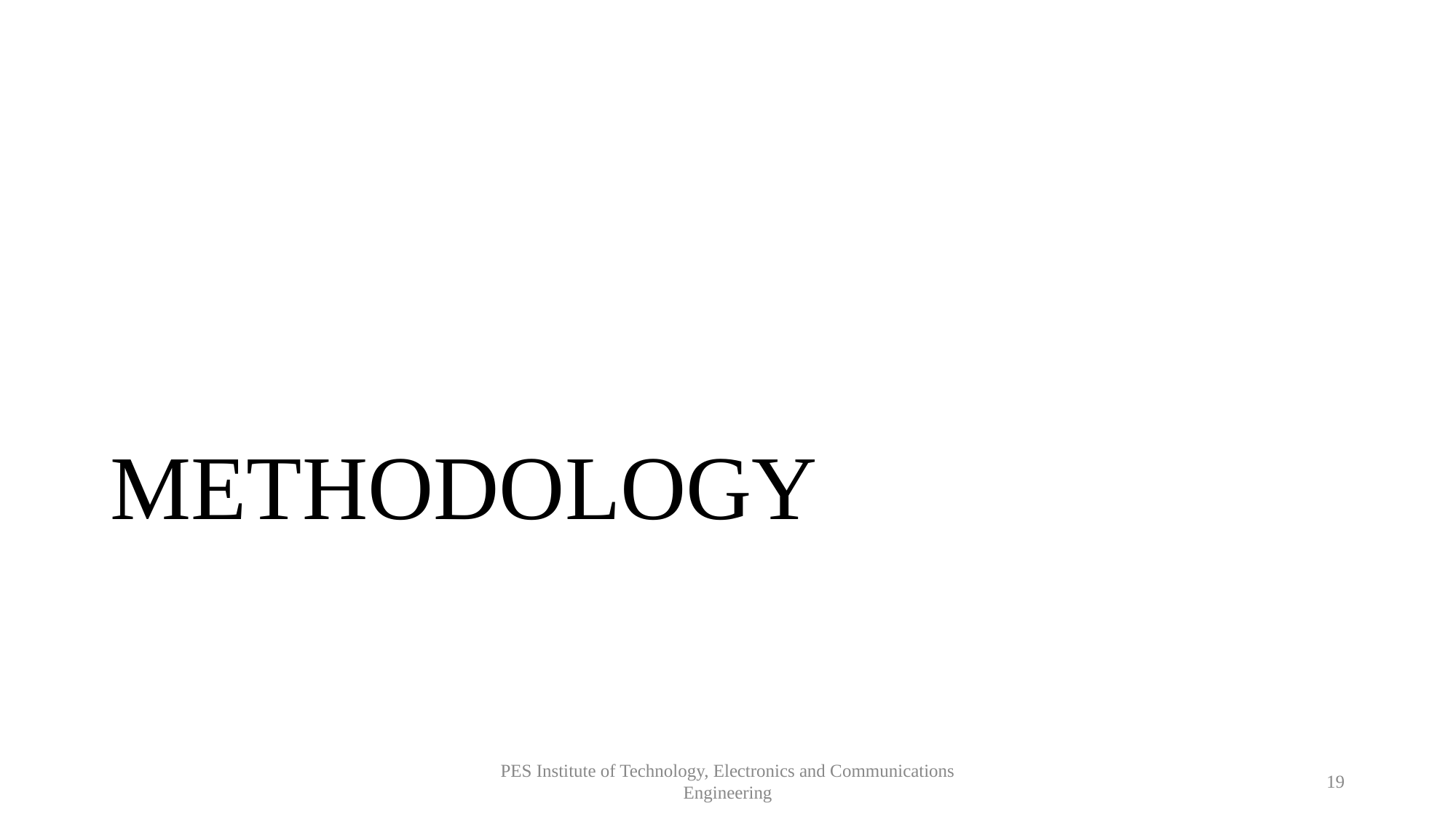

# METHODOLOGY

PES Institute of Technology, Electronics and Communications Engineering
19